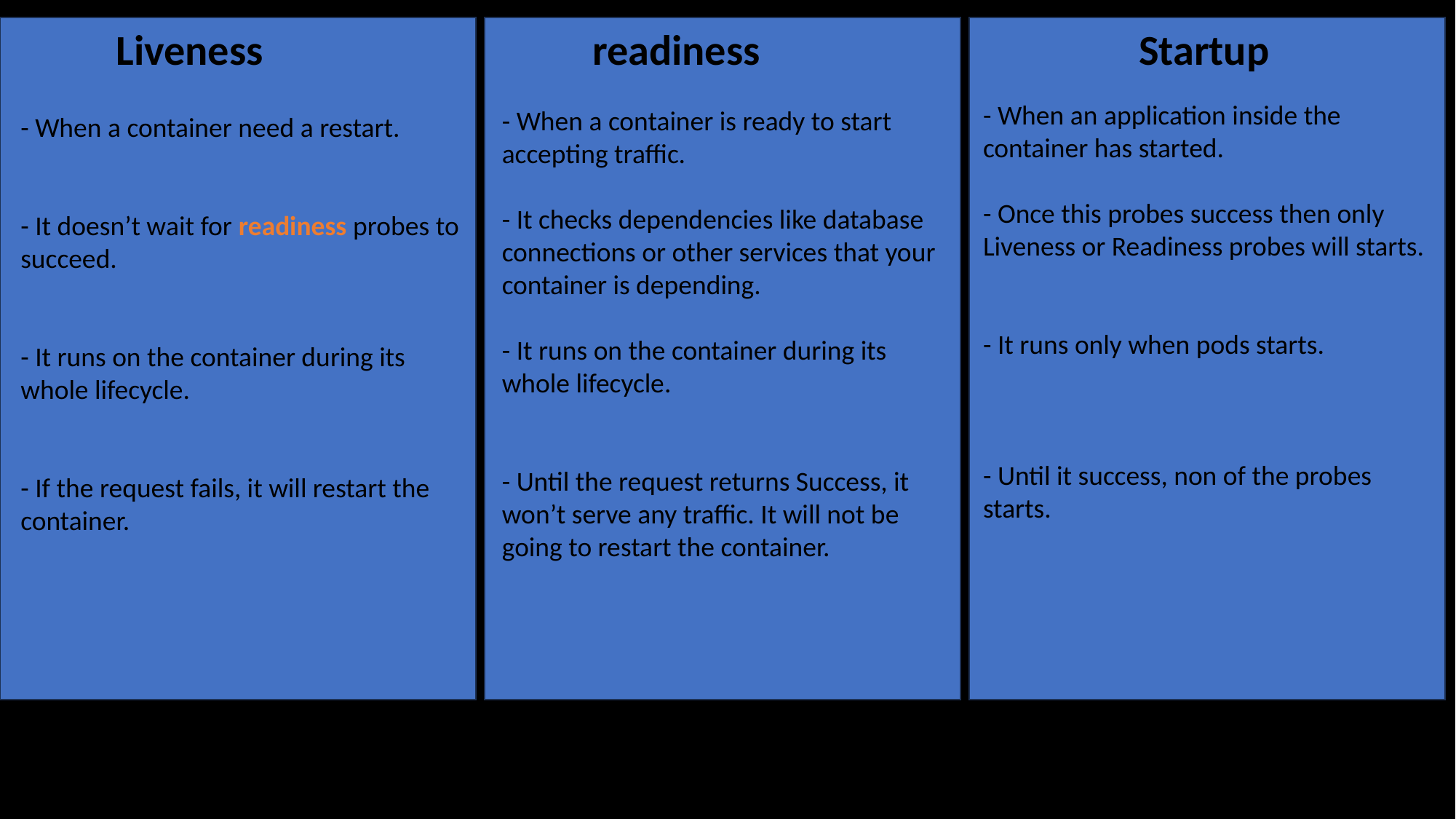

Liveness

readiness

Startup
- When an application inside the container has started.

- Once this probes success then only Liveness or Readiness probes will starts.

- It runs only when pods starts.

- Until it success, non of the probes starts.
- When a container is ready to start accepting traffic.

- It checks dependencies like database connections or other services that your container is depending.

- It runs on the container during its whole lifecycle.

- Until the request returns Success, it won’t serve any traffic. It will not be going to restart the container.
- When a container need a restart.

- It doesn’t wait for readiness probes to succeed.

- It runs on the container during its whole lifecycle.

- If the request fails, it will restart the container.